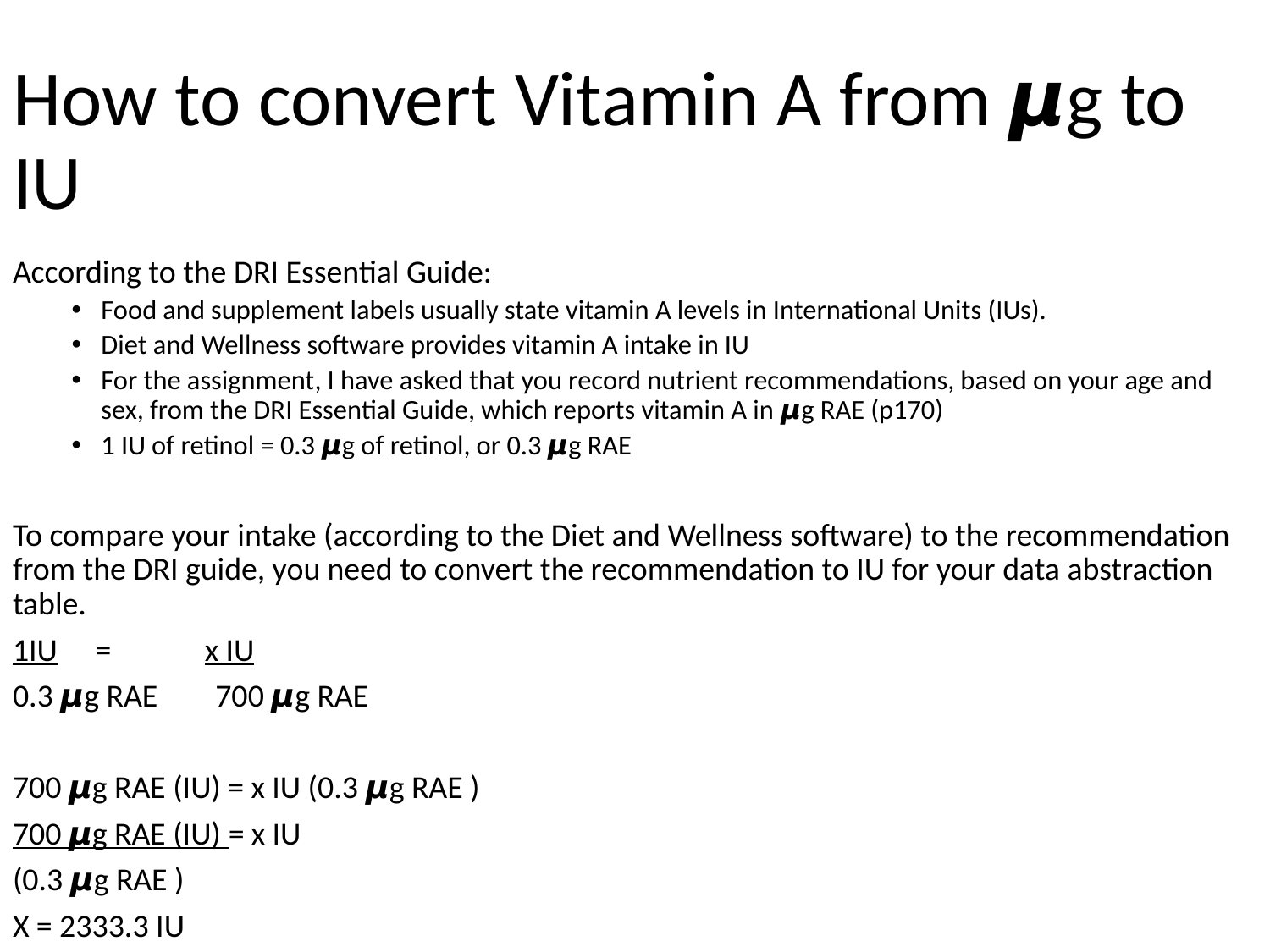

# How to convert Vitamin A from 𝞵g to IU
According to the DRI Essential Guide:
Food and supplement labels usually state vitamin A levels in International Units (IUs).
Diet and Wellness software provides vitamin A intake in IU
For the assignment, I have asked that you record nutrient recommendations, based on your age and sex, from the DRI Essential Guide, which reports vitamin A in 𝞵g RAE (p170)
1 IU of retinol = 0.3 𝞵g of retinol, or 0.3 𝞵g RAE

To compare your intake (according to the Diet and Wellness software) to the recommendation from the DRI guide, you need to convert the recommendation to IU for your data abstraction table.
1IU	=             x IU
0.3 𝞵g RAE        700 𝞵g RAE

700 𝞵g RAE (IU) = x IU (0.3 𝞵g RAE )
700 𝞵g RAE (IU) = x IU
(0.3 𝞵g RAE )
X = 2333.3 IU